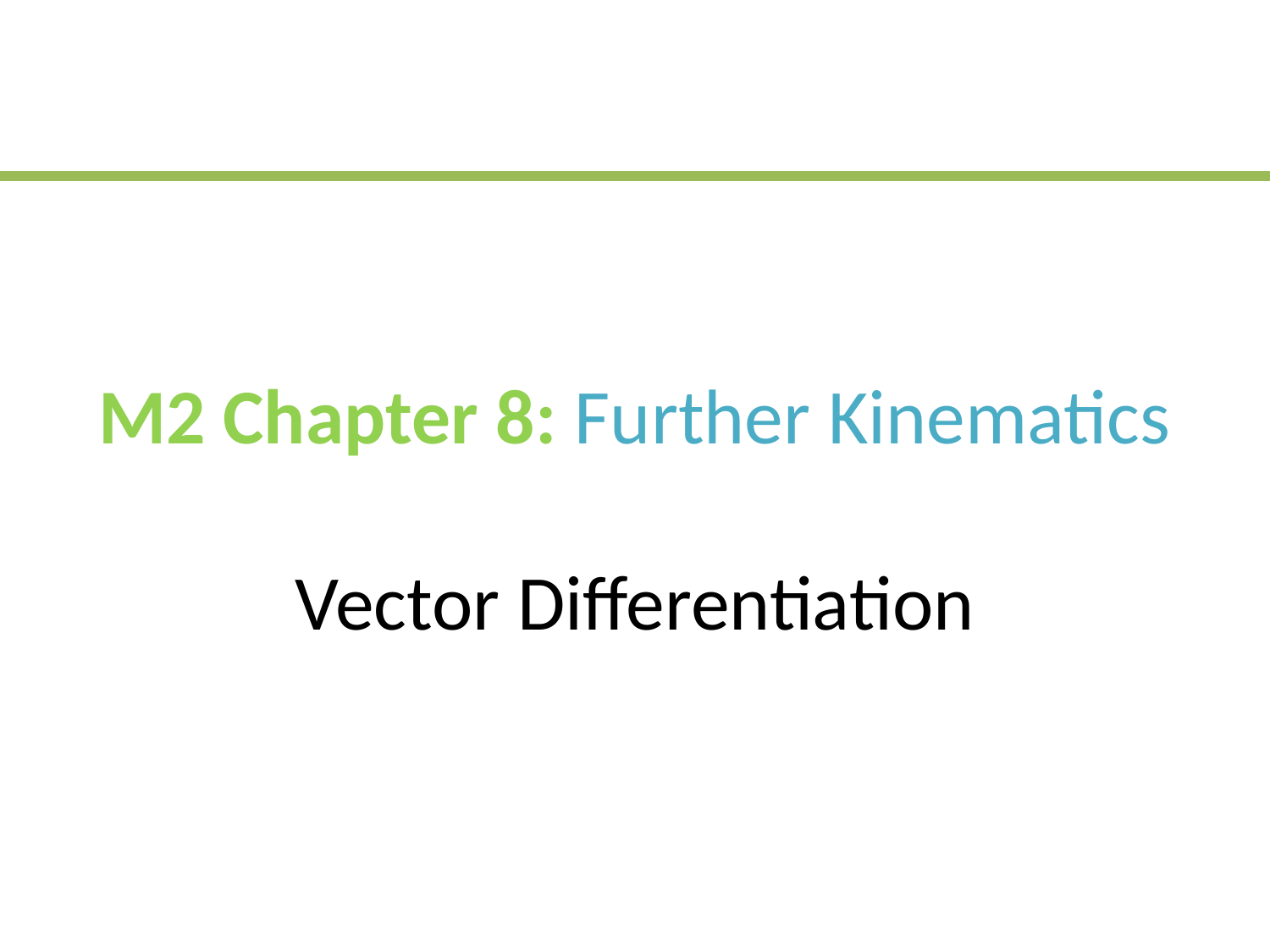

# M2 Chapter 8: Further Kinematics Vector Differentiation